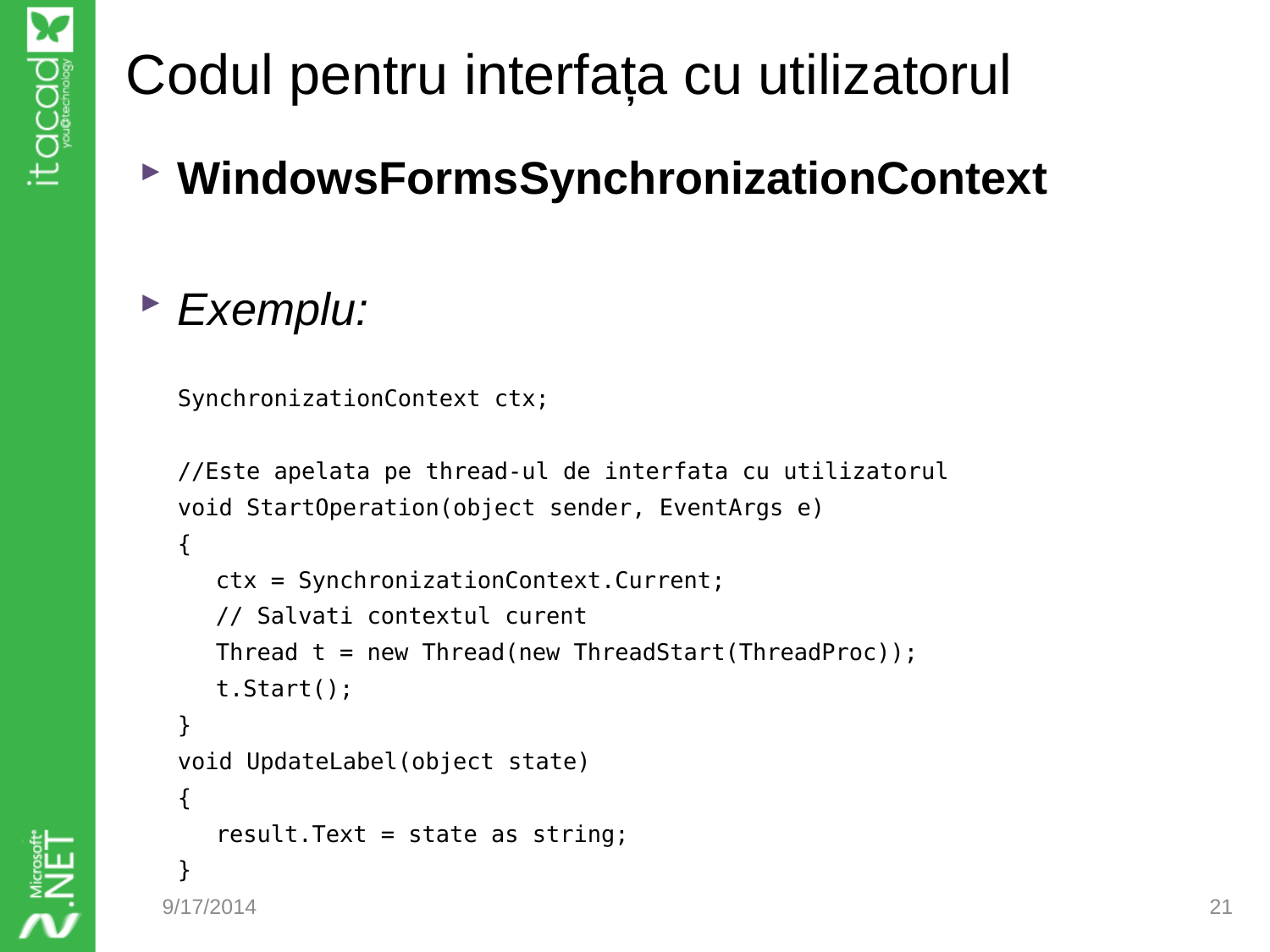

# Codul pentru interfața cu utilizatorul
WindowsFormsSynchronizationContext

Exemplu:

SynchronizationContext ctx;

//Este apelata pe thread-ul de interfata cu utilizatorul
void StartOperation(object sender, EventArgs e)
{
	ctx = SynchronizationContext.Current;
	// Salvati contextul curent
 	Thread t = new Thread(new ThreadStart(ThreadProc));
	t.Start();
}
void UpdateLabel(object state)
{
	result.Text = state as string;
}

9/17/2014
21